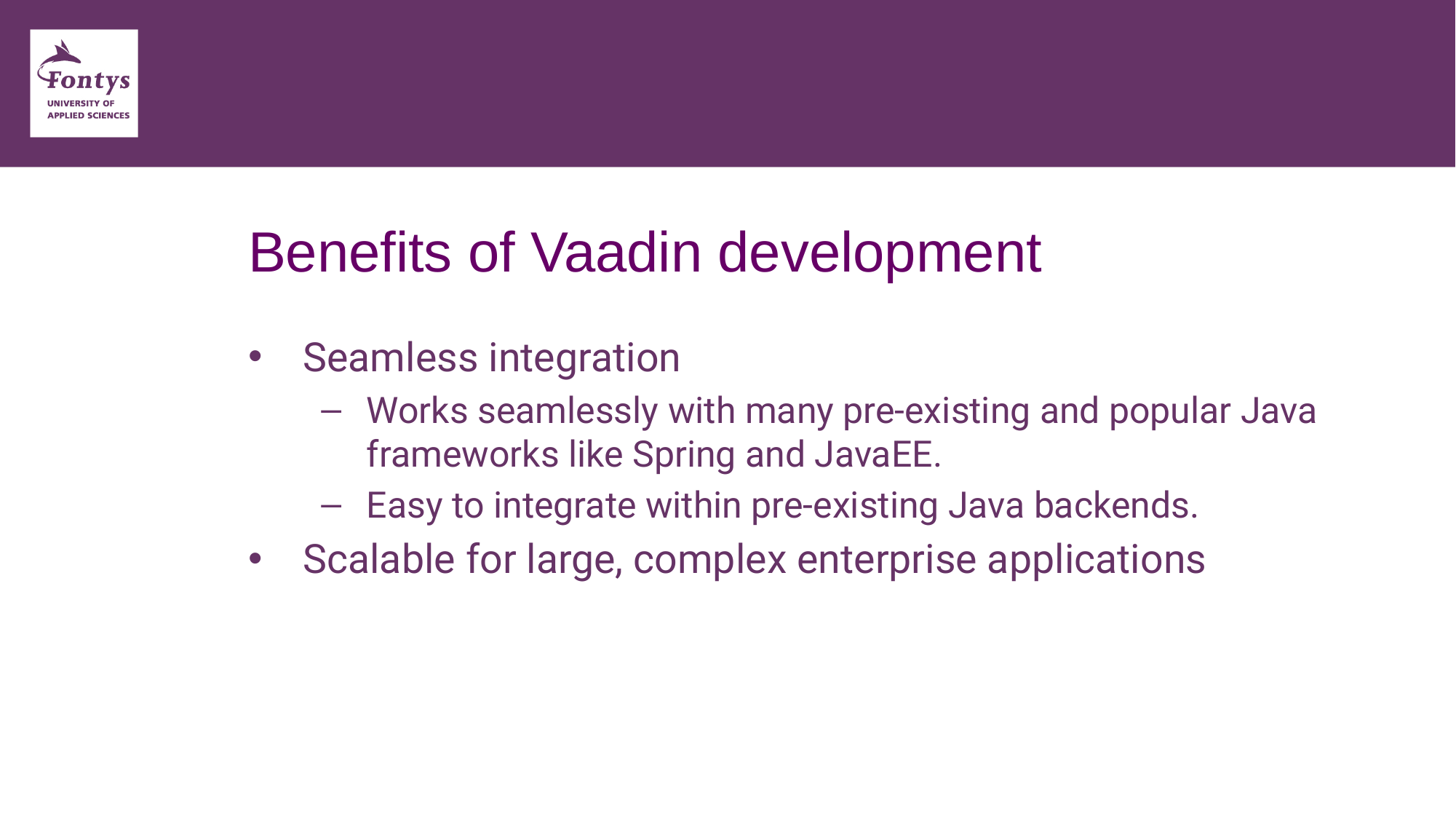

# Benefits of Vaadin development
Seamless integration
Works seamlessly with many pre-existing and popular Java frameworks like Spring and JavaEE.
Easy to integrate within pre-existing Java backends.
Scalable for large, complex enterprise applications